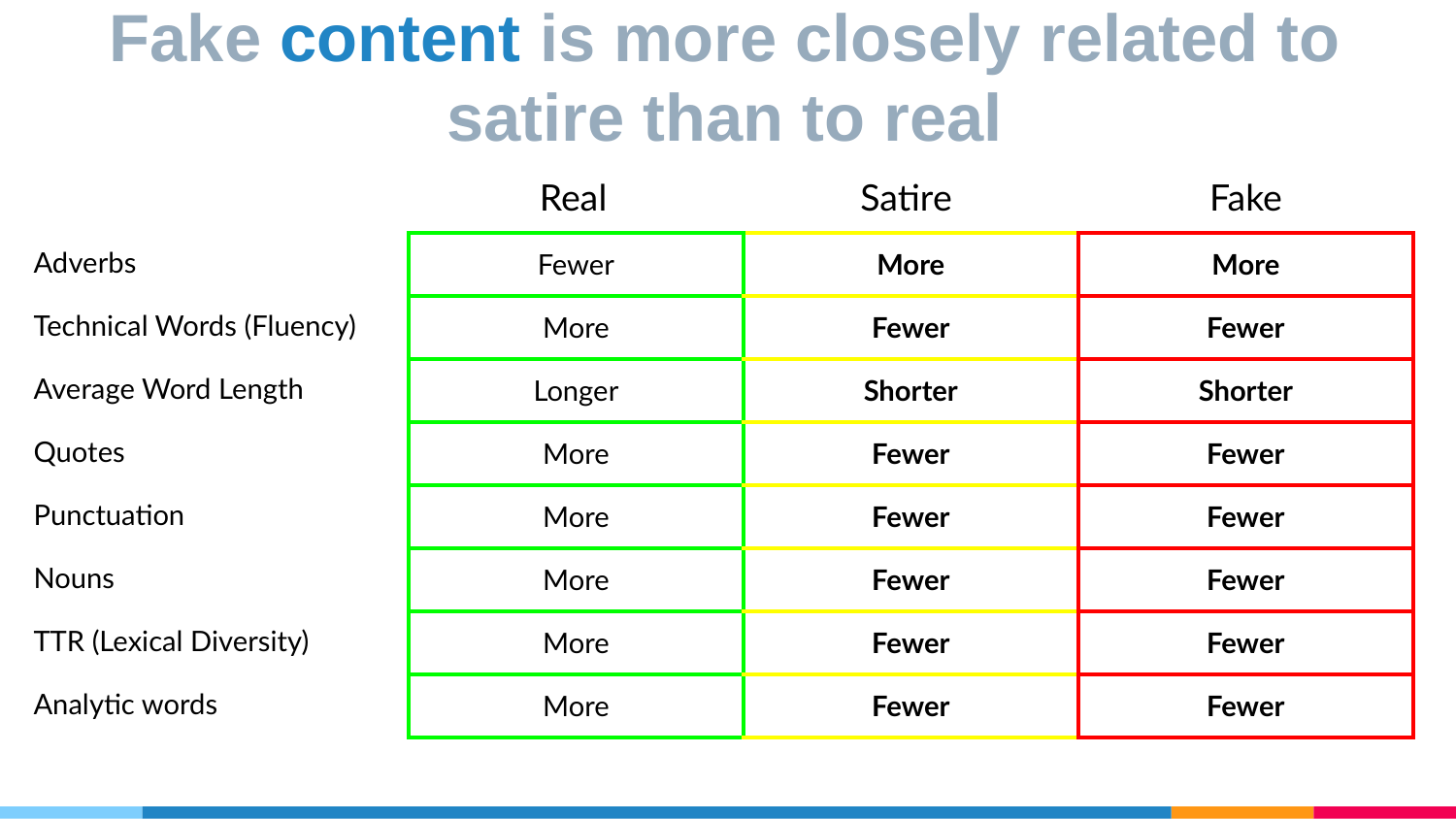

# Fake content is more closely related to satire than to real
Real
Satire
Fake
| Adverbs |
| --- |
| Technical Words (Fluency) |
| Average Word Length |
| Quotes |
| Punctuation |
| Nouns |
| TTR (Lexical Diversity) |
| Analytic words |
|  |
| Fewer | More | More |
| --- | --- | --- |
| More | Fewer | Fewer |
| Longer | Shorter | Shorter |
| More | Fewer | Fewer |
| More | Fewer | Fewer |
| More | Fewer | Fewer |
| More | Fewer | Fewer |
| More | Fewer | Fewer |